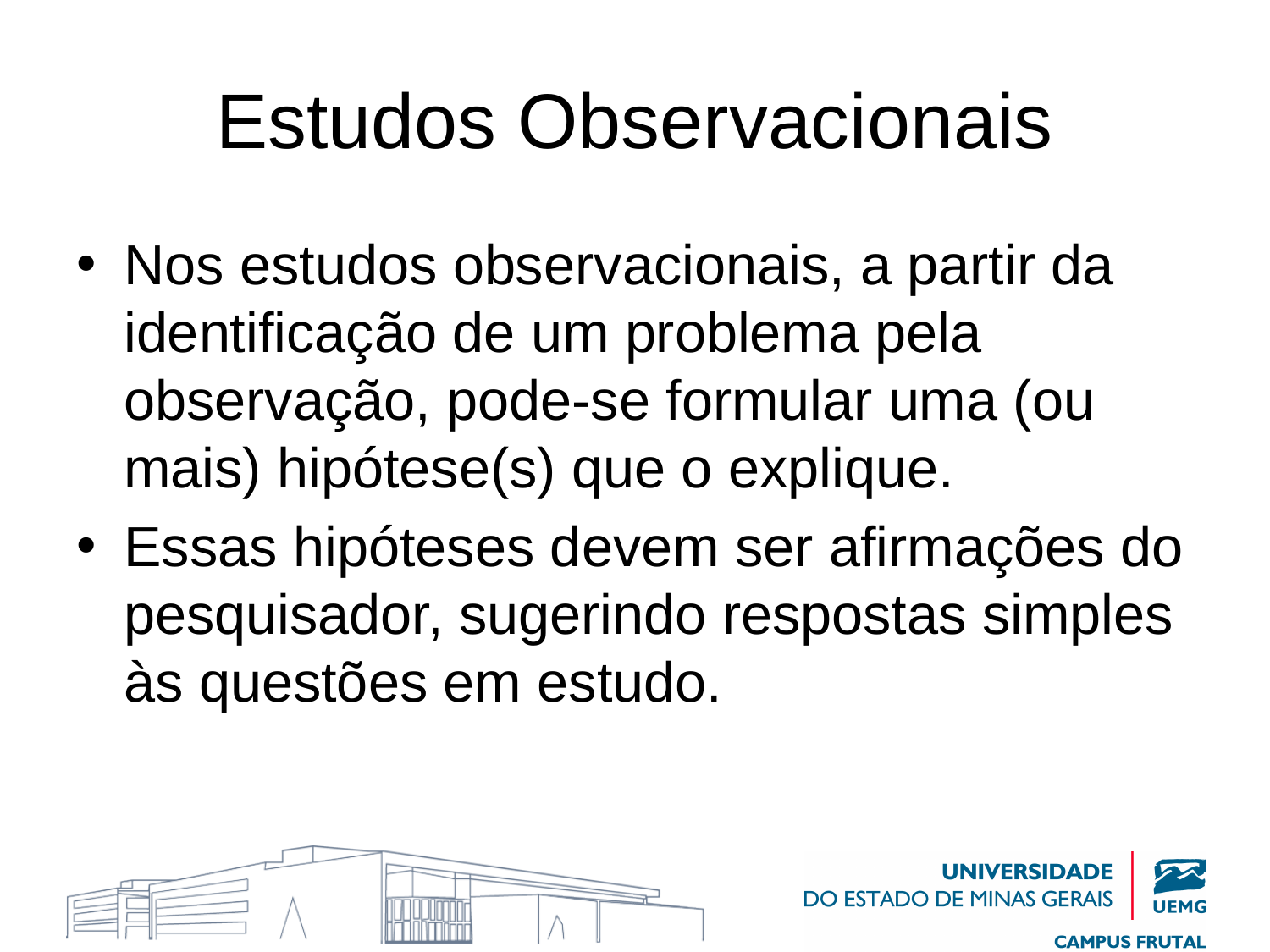

# Estudos Observacionais
Nos estudos observacionais, a partir da identificação de um problema pela observação, pode-se formular uma (ou mais) hipótese(s) que o explique.
Essas hipóteses devem ser afirmações do pesquisador, sugerindo respostas simples às questões em estudo.